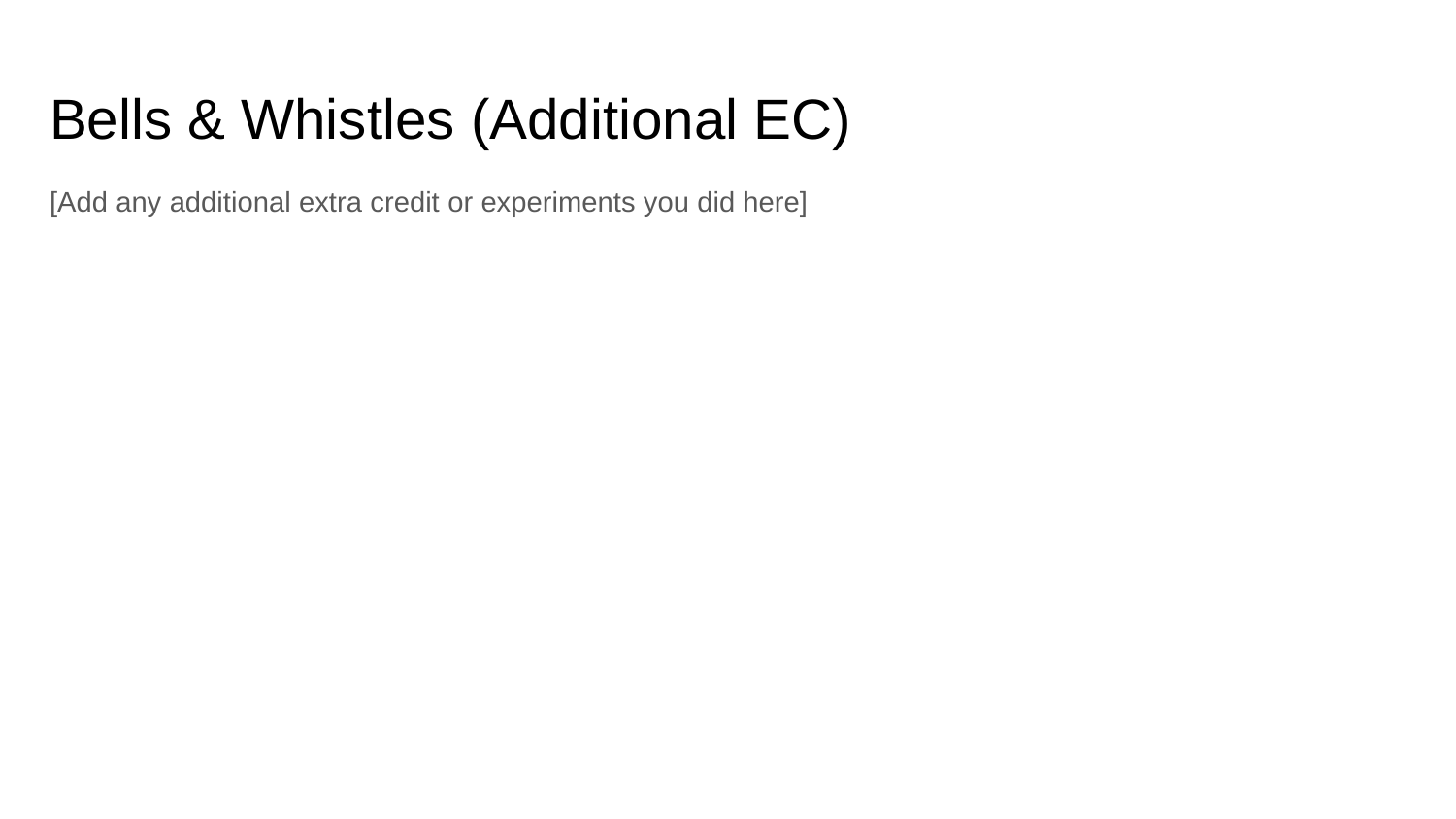

# Bells & Whistles (Additional EC)
[Add any additional extra credit or experiments you did here]